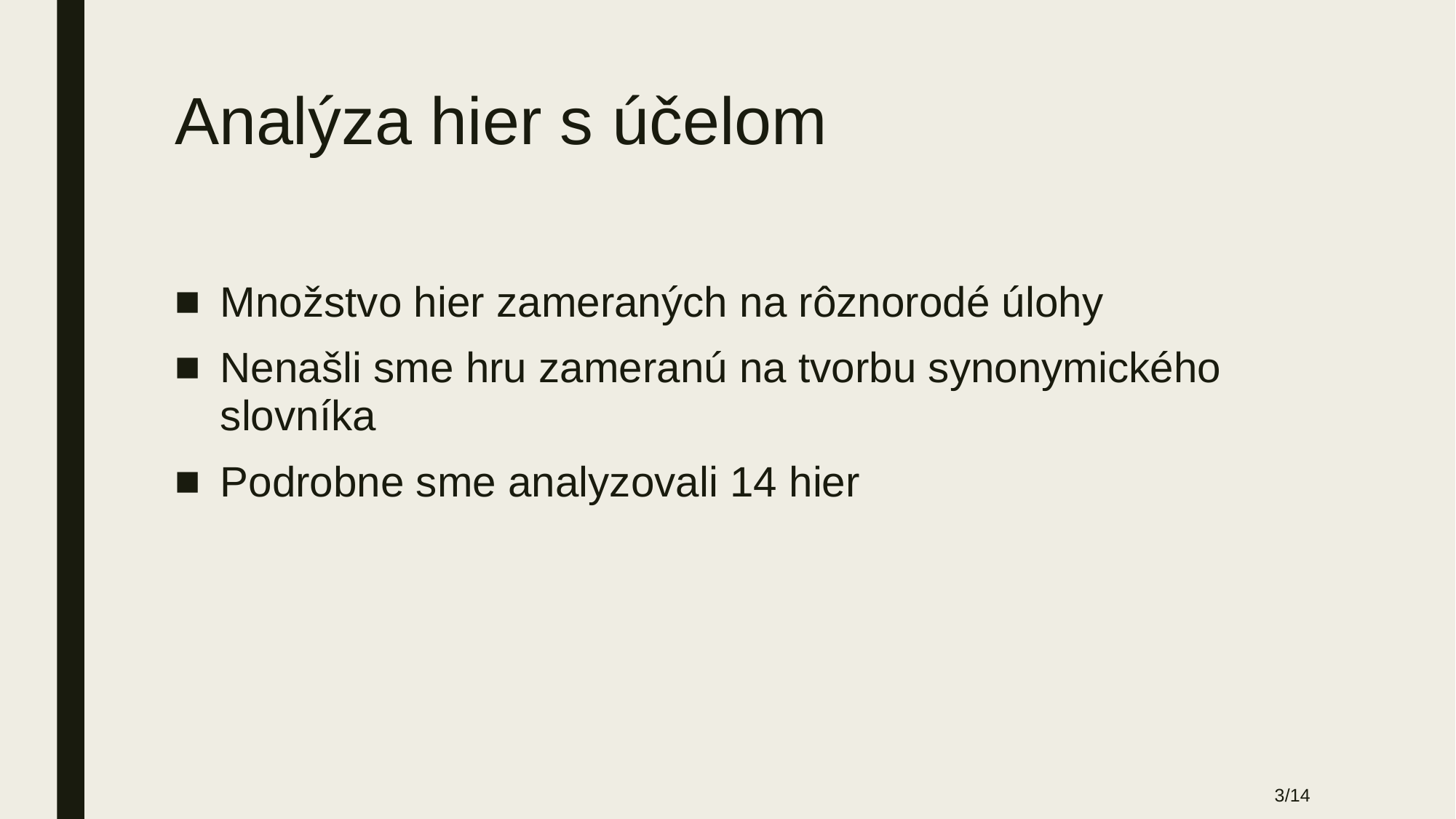

# Analýza hier s účelom
Množstvo hier zameraných na rôznorodé úlohy
Nenašli sme hru zameranú na tvorbu synonymického slovníka
Podrobne sme analyzovali 14 hier
3/14